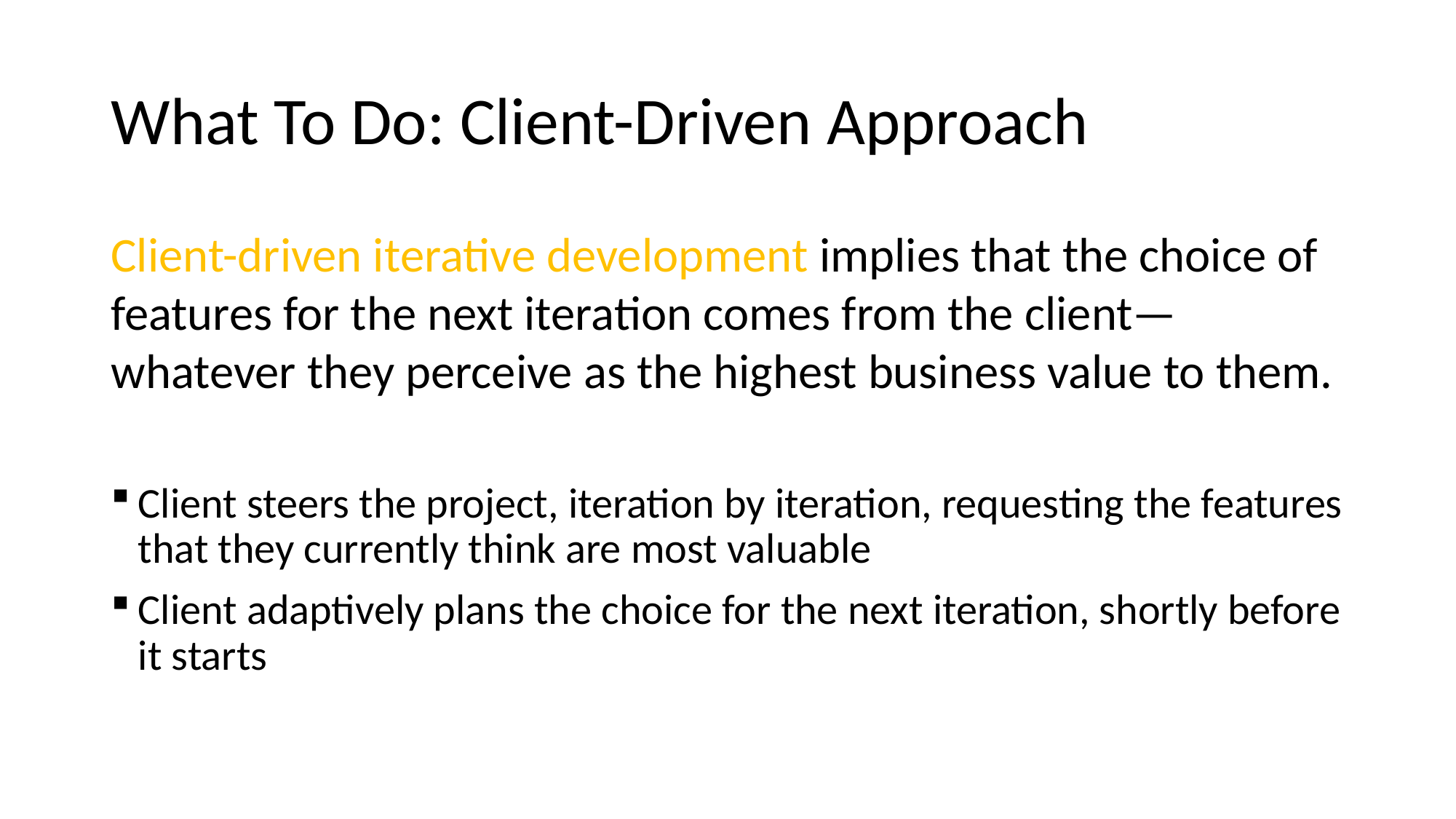

# What To Do: Client-Driven Approach
Client-driven iterative development implies that the choice of features for the next iteration comes from the client—whatever they perceive as the highest business value to them.

Client steers the project, iteration by iteration, requesting the features that they currently think are most valuable
Client adaptively plans the choice for the next iteration, shortly before it starts